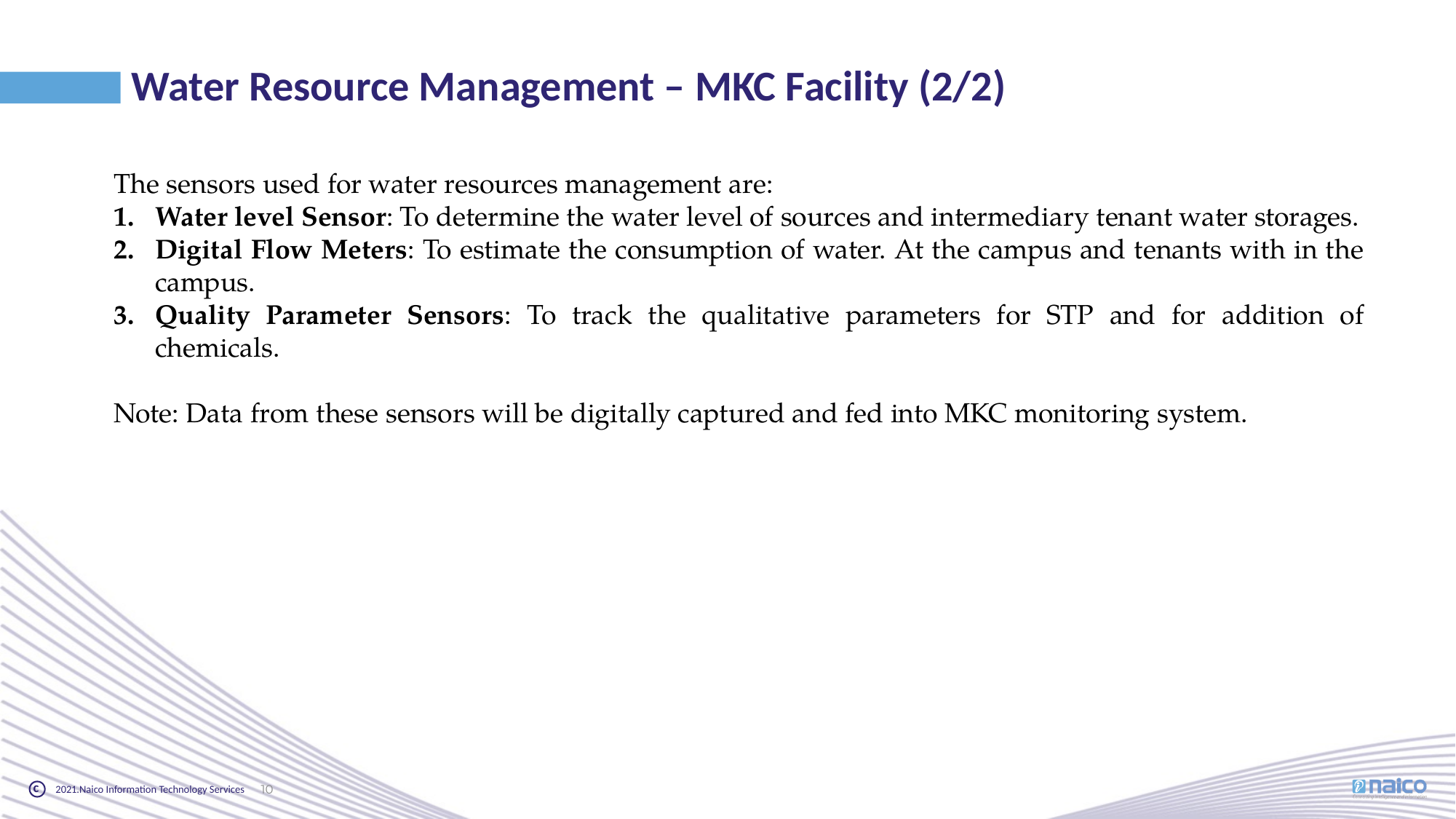

Water Resource Management – MKC Facility (2/2)
The sensors used for water resources management are:
Water level Sensor: To determine the water level of sources and intermediary tenant water storages.
Digital Flow Meters: To estimate the consumption of water. At the campus and tenants with in the campus.
Quality Parameter Sensors: To track the qualitative parameters for STP and for addition of chemicals.

Note: Data from these sensors will be digitally captured and fed into MKC monitoring system.